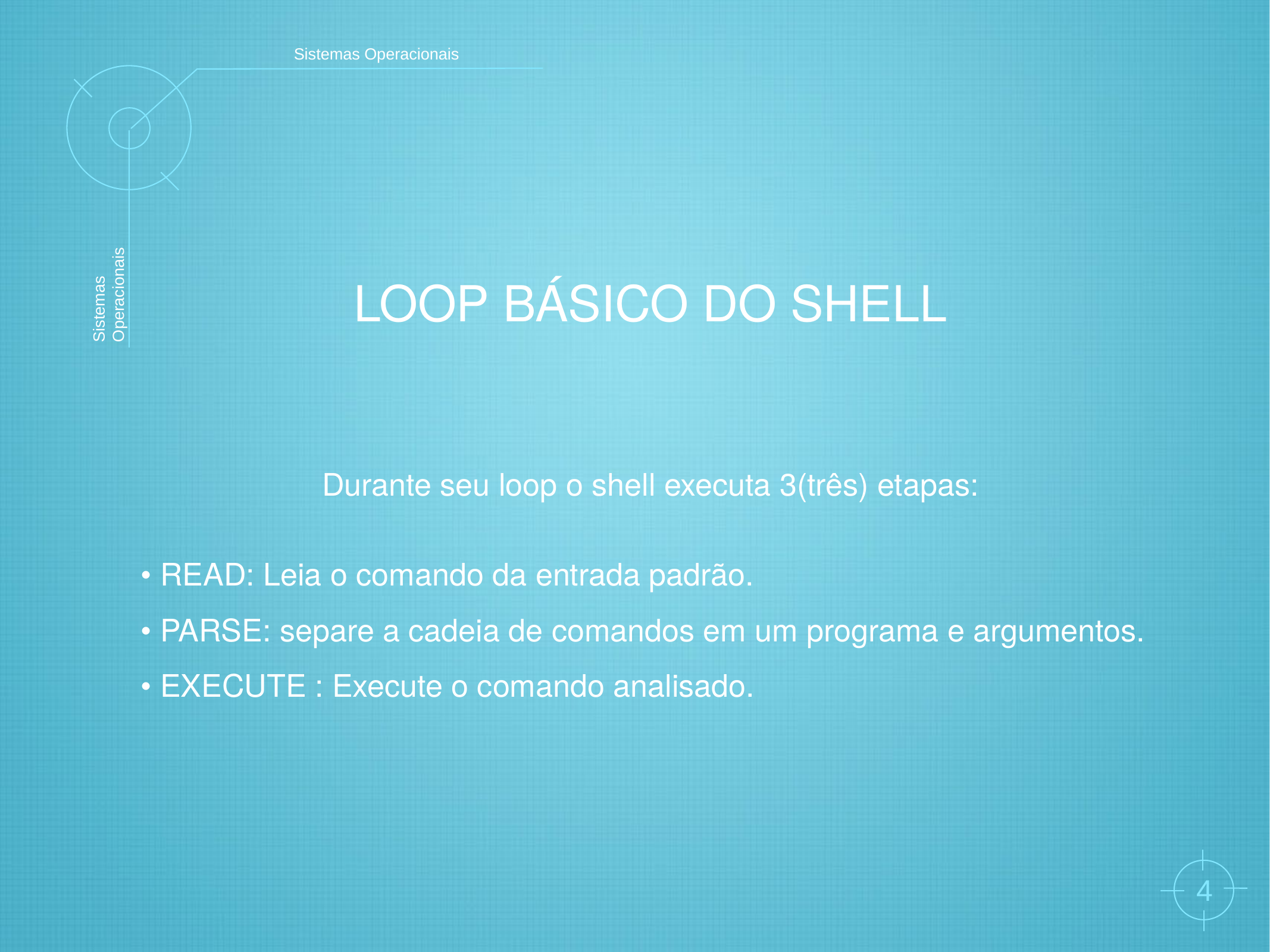

Sistemas Operacionais
Sistemas Operacionais
Loop básico do shell
Durante seu loop o shell executa 3(três) etapas:

• READ: Leia o comando da entrada padrão.
• PARSE: separe a cadeia de comandos em um programa e argumentos.
• EXECUTE : Execute o comando analisado.
4